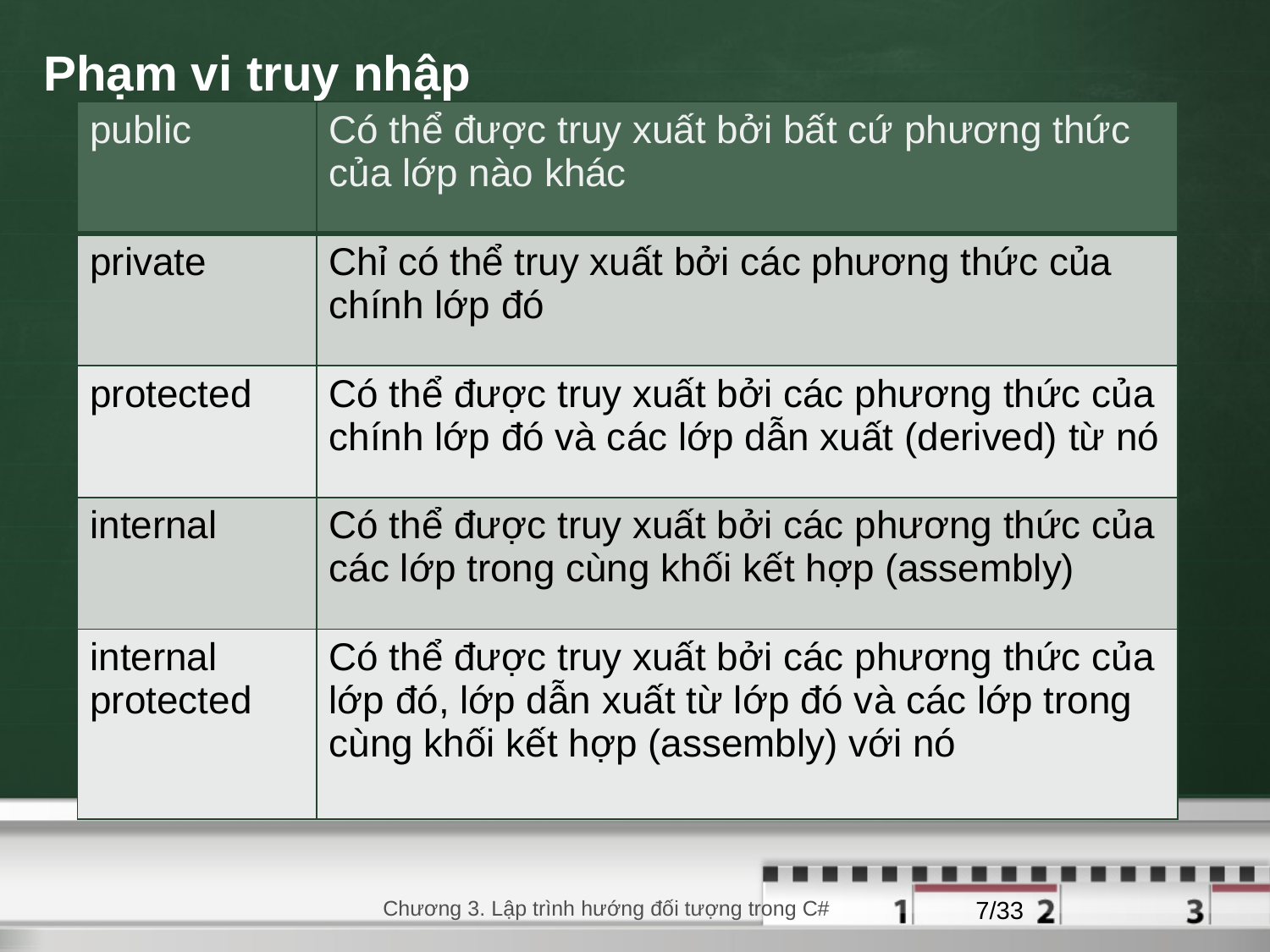

# Phạm vi truy nhập
| public | Có thể được truy xuất bởi bất cứ phương thức của lớp nào khác |
| --- | --- |
| private | Chỉ có thể truy xuất bởi các phương thức của chính lớp đó |
| protected | Có thể được truy xuất bởi các phương thức của chính lớp đó và các lớp dẫn xuất (derived) từ nó |
| internal | Có thể được truy xuất bởi các phương thức của các lớp trong cùng khối kết hợp (assembly) |
| internal protected | Có thể được truy xuất bởi các phương thức của lớp đó, lớp dẫn xuất từ lớp đó và các lớp trong cùng khối kết hợp (assembly) với nó |
29/08/2020
Chương 3. Lập trình hướng đối tượng trong C#
7/33